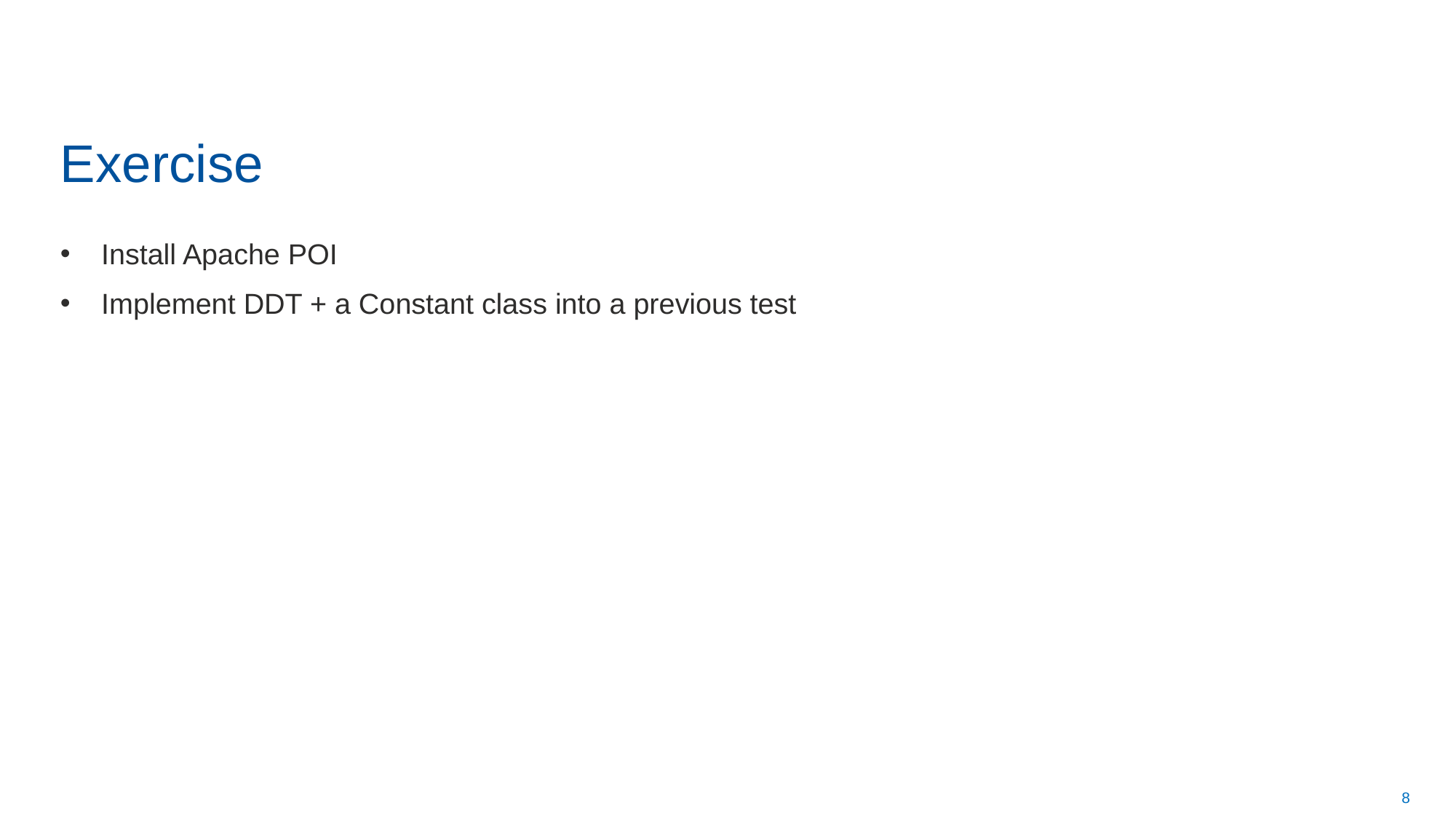

# Exercise
Install Apache POI
Implement DDT + a Constant class into a previous test